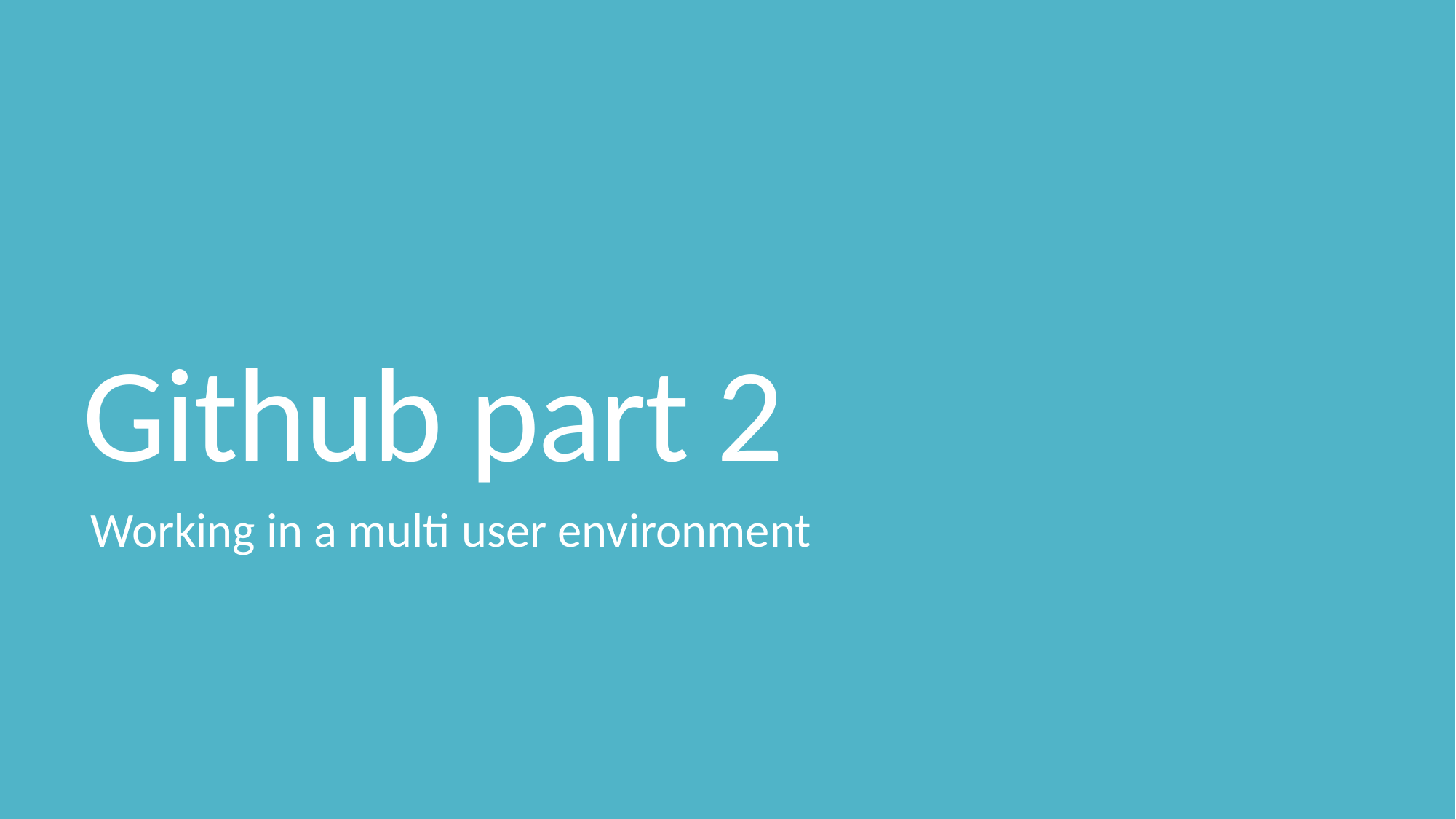

# Github part 2
Working in a multi user environment